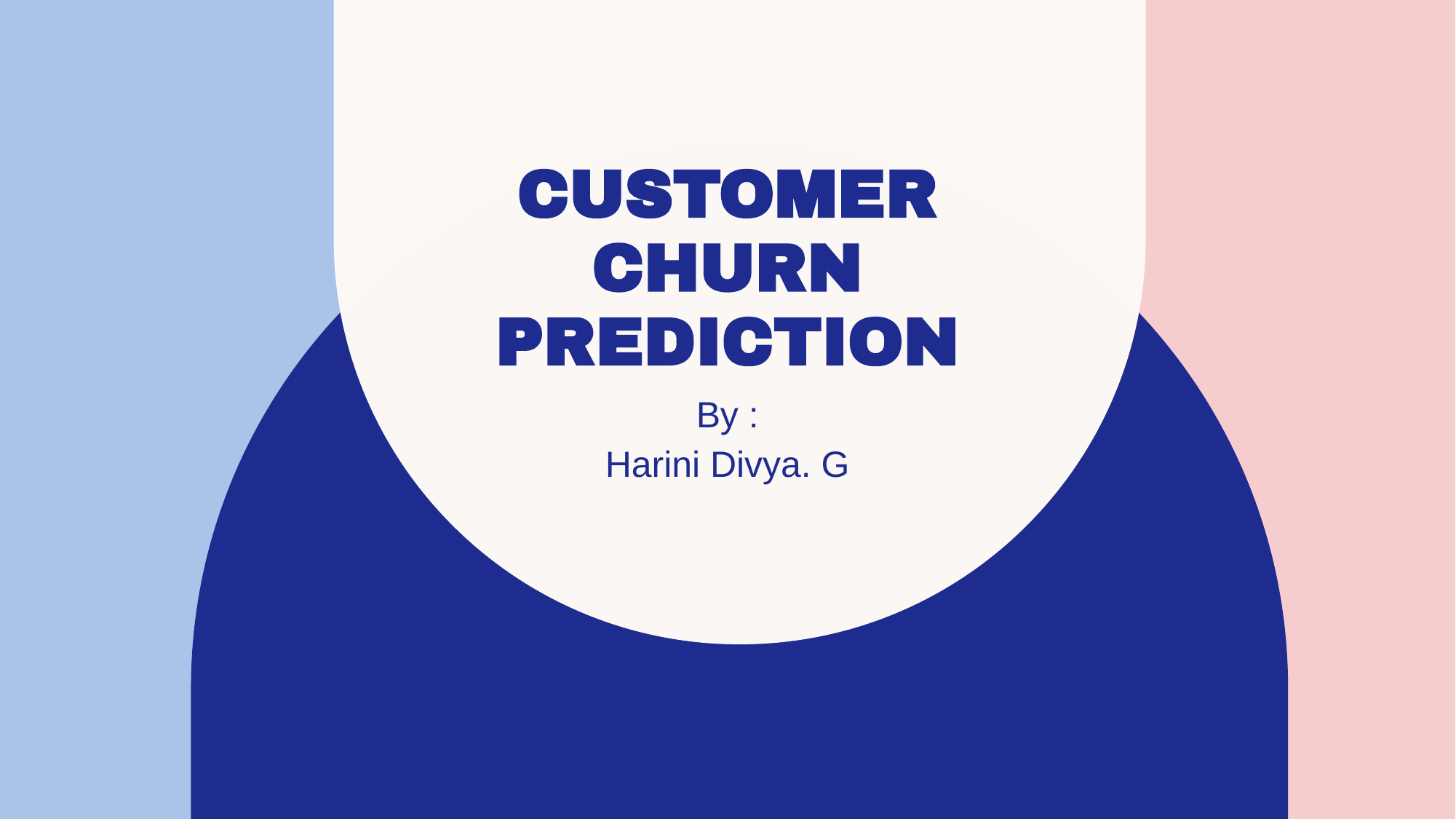

# Customer churn prediction
By :
Harini Divya. G